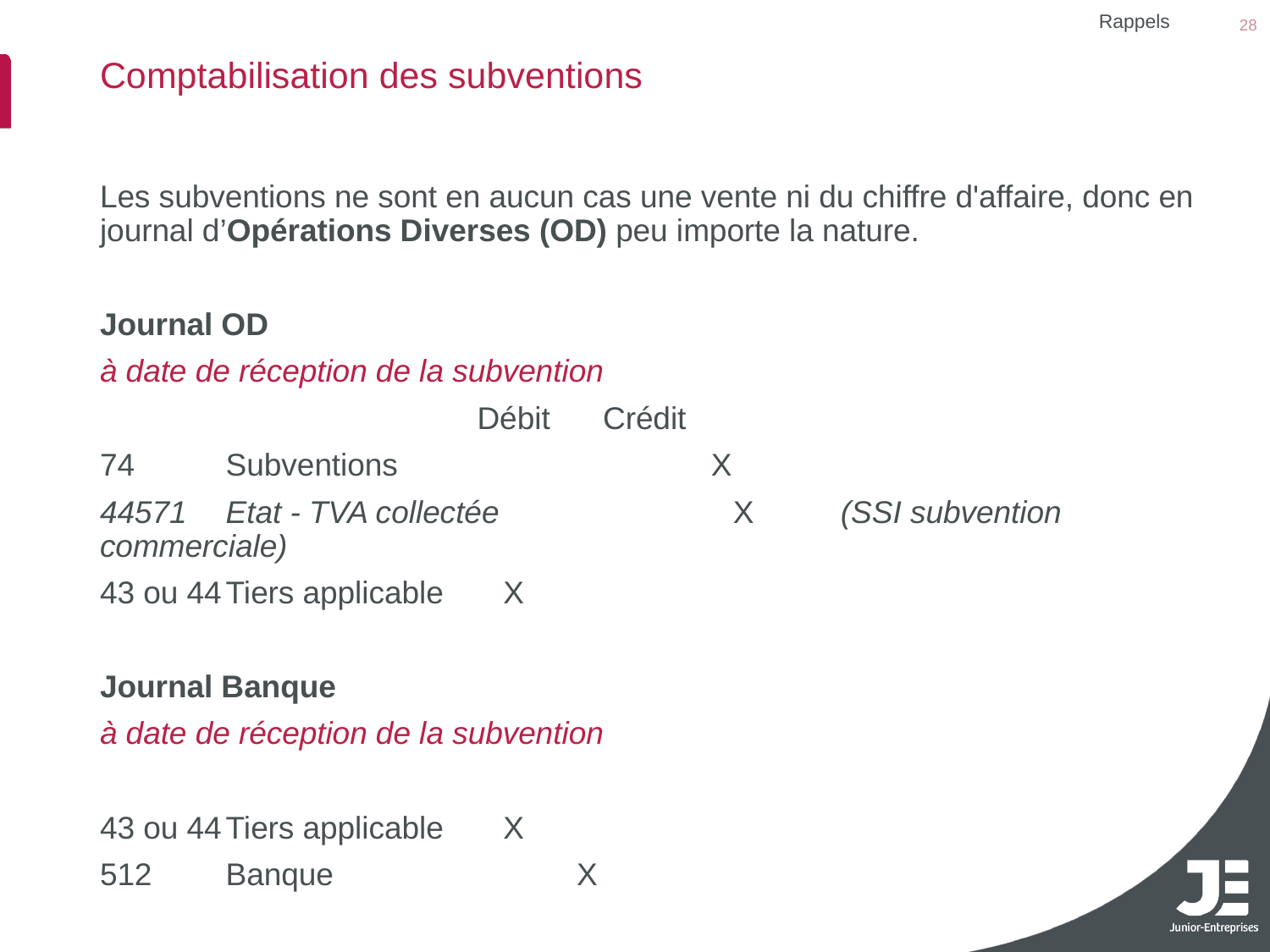

28
Rappels
# Comptabilisation des subventions
Les subventions ne sont en aucun cas une vente ni du chiffre d'affaire, donc en journal d’Opérations Diverses (OD) peu importe la nature.

Journal OD
à date de réception de la subvention
			                	Débit	Crédit
74	Subventions		                           X
44571	Etat - TVA collectée		               X          (SSI subvention commerciale)
43 ou 44	Tiers applicable	   X

Journal Banque
à date de réception de la subvention

43 ou 44	Tiers applicable		   X
512	Banque	                          X